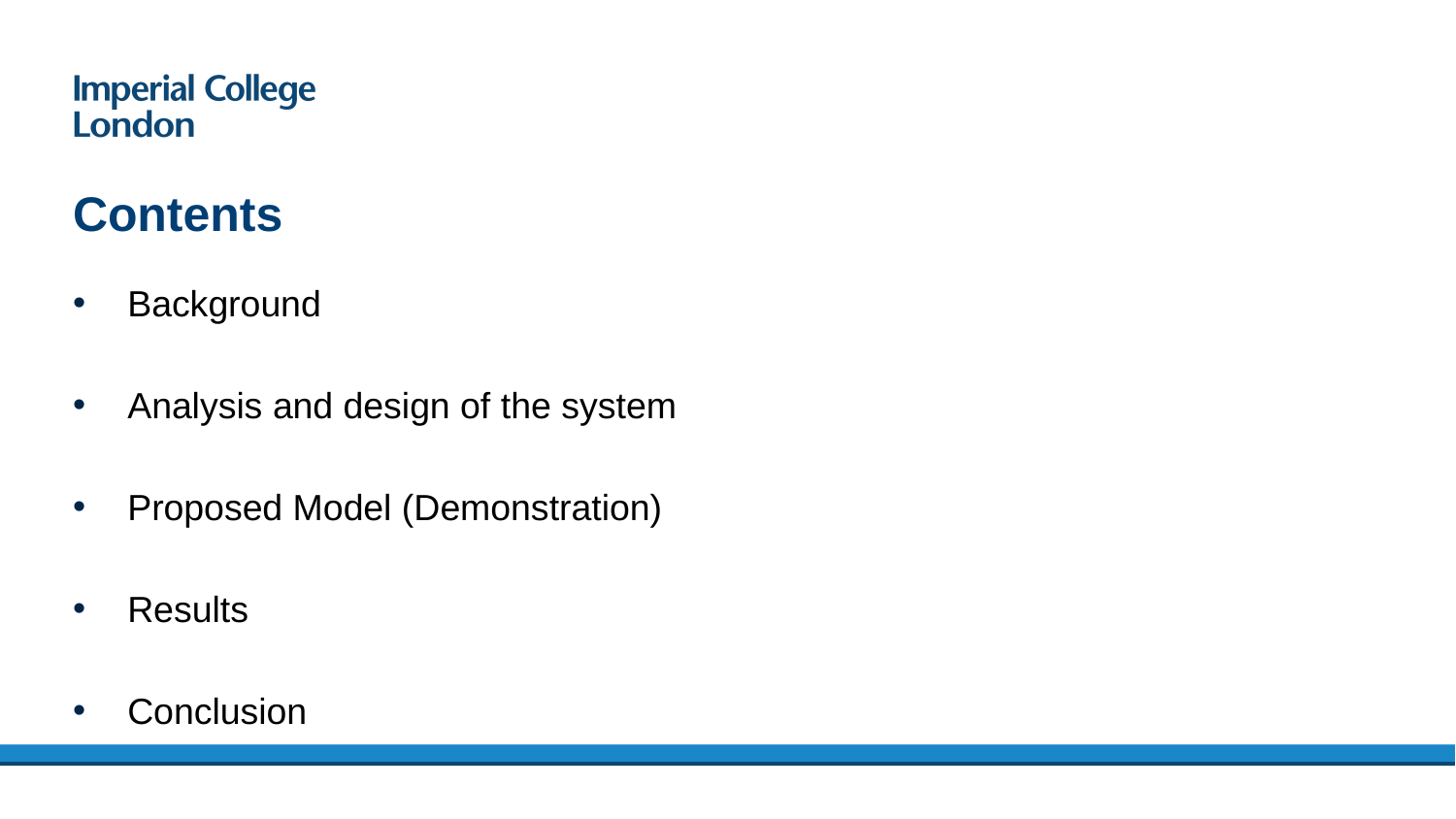

# Contents
Background

Analysis and design of the system

Proposed Model (Demonstration)

Results

Conclusion